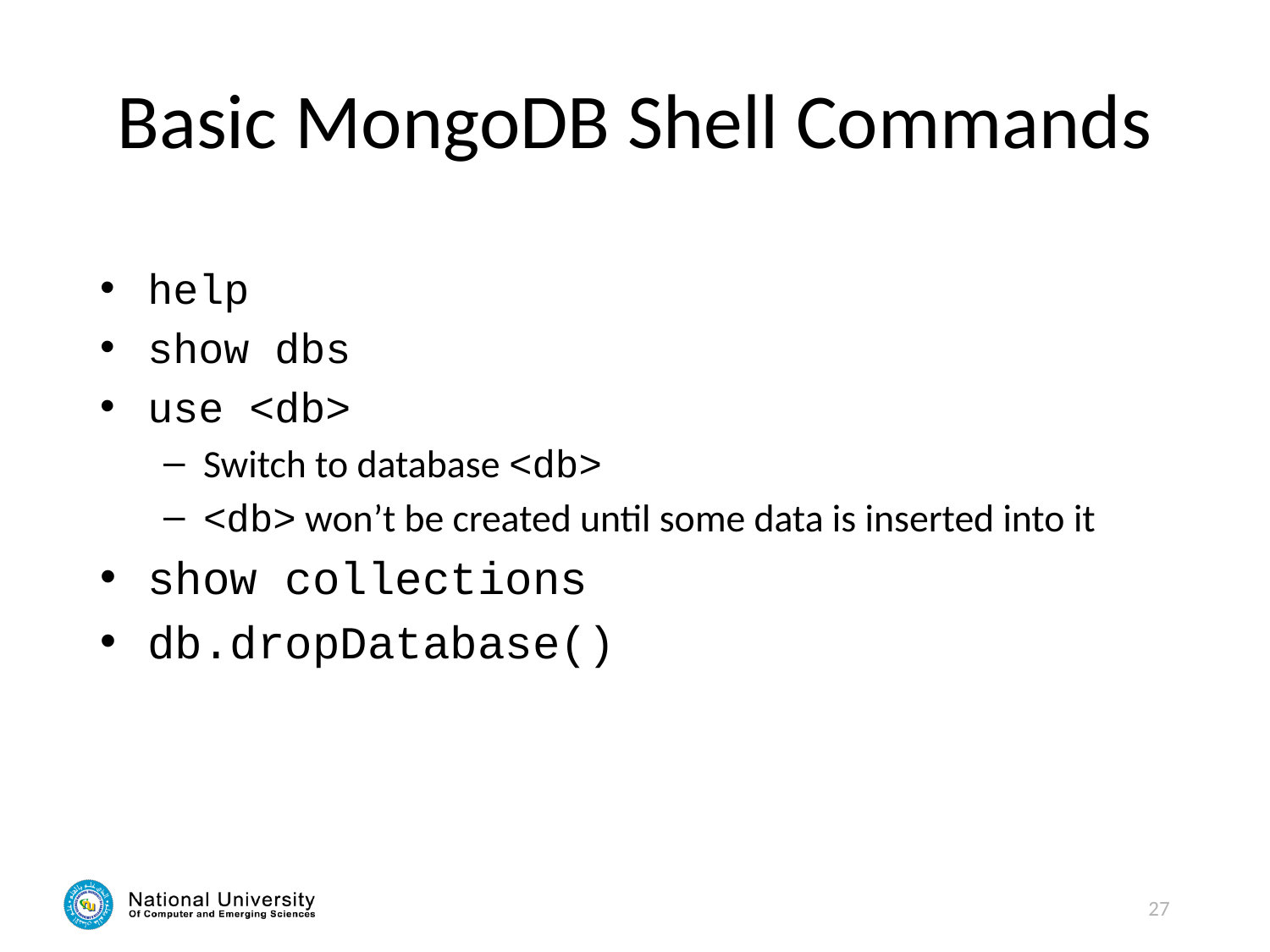

# Basic MongoDB Shell Commands
help
show dbs
use <db>
Switch to database <db>
<db> won’t be created until some data is inserted into it
show collections
db.dropDatabase()
27